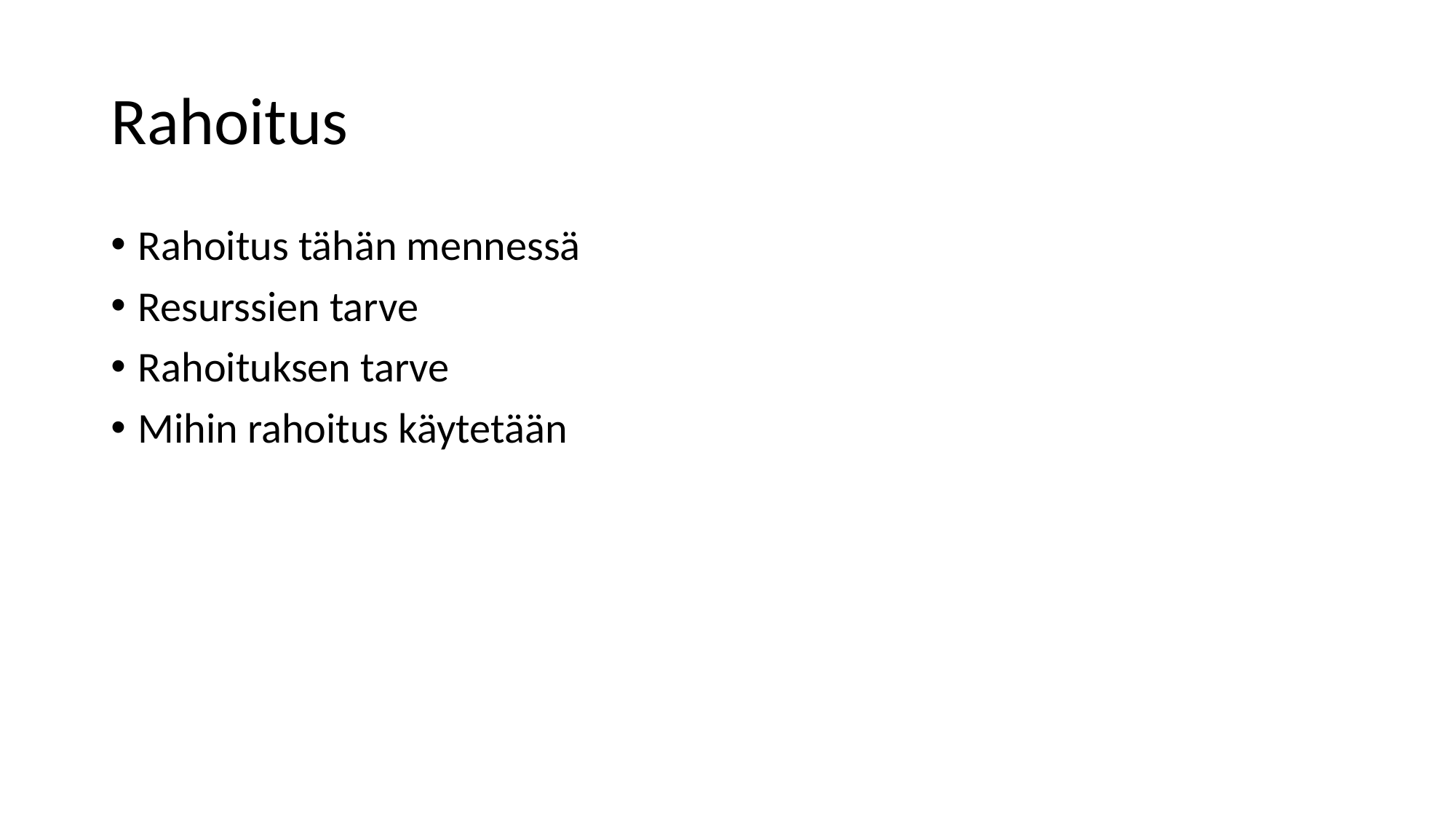

# Rahoitus
Rahoitus tähän mennessä
Resurssien tarve
Rahoituksen tarve
Mihin rahoitus käytetään